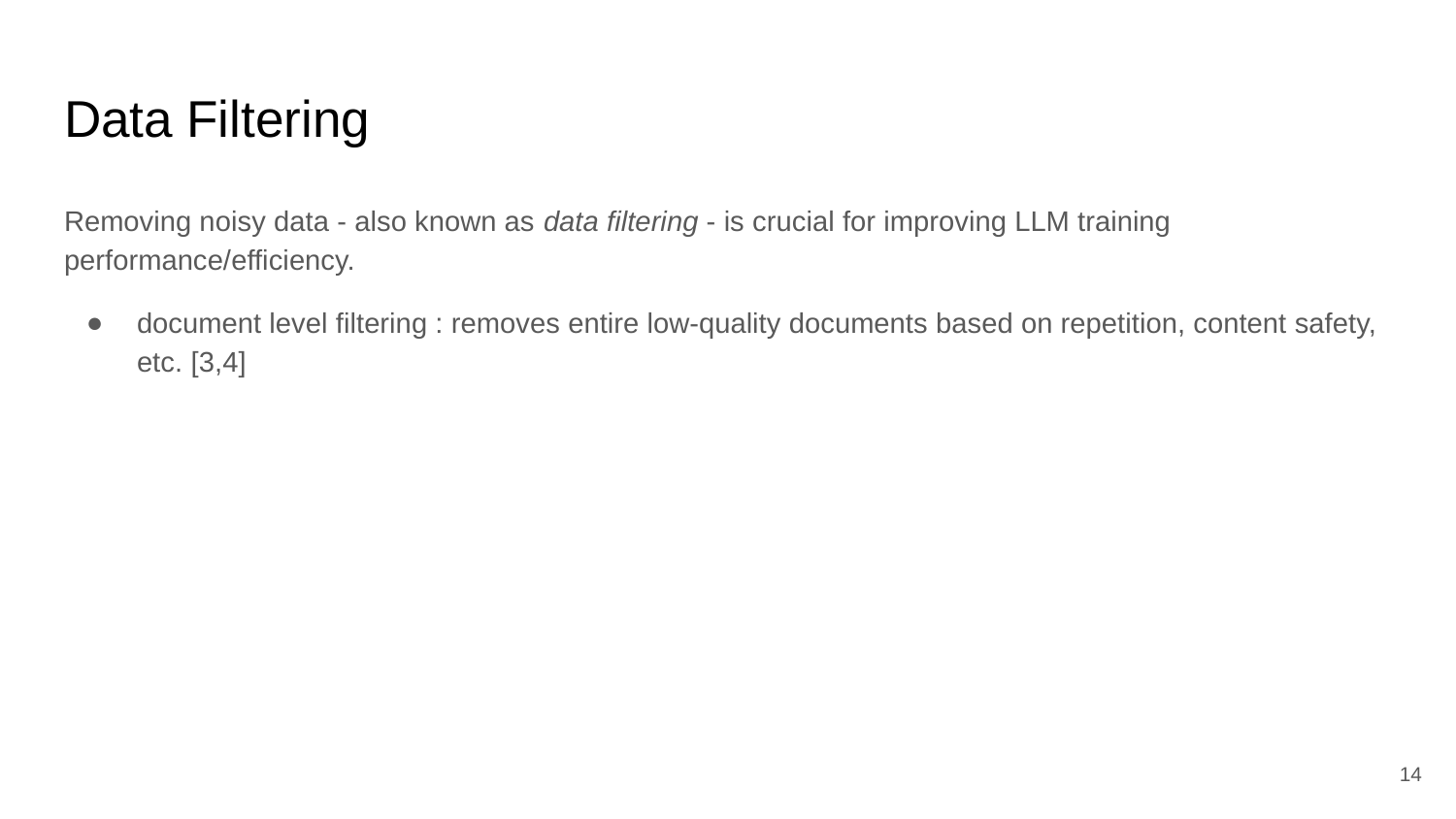

# Data Filtering

Removing noisy data - also known as data filtering - is crucial for improving LLM training performance/efficiency.
document level filtering : removes entire low-quality documents based on repetition, content safety, etc. [3,4]

14